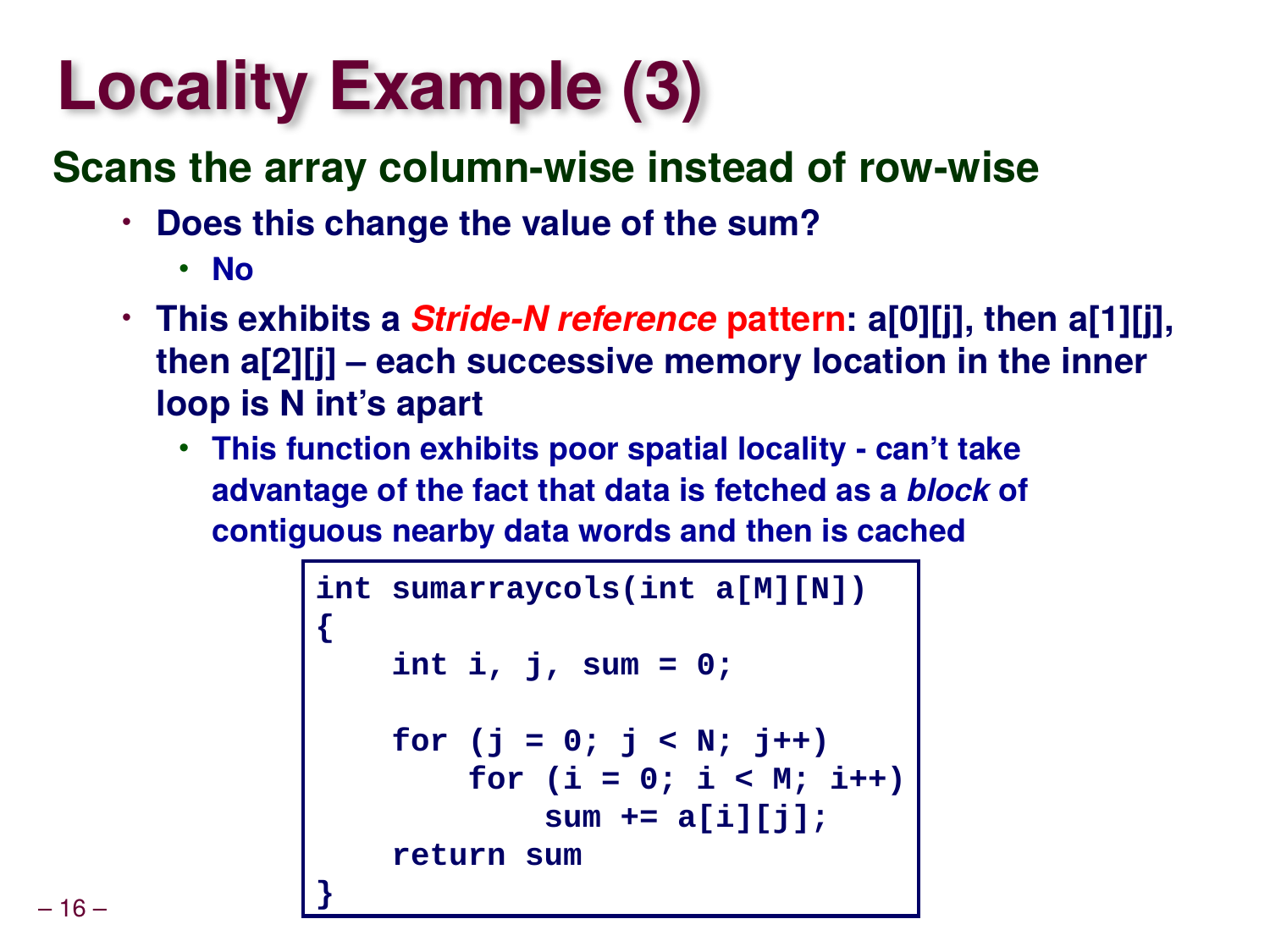

# Locality Example (3)
Scans the array column-wise instead of row-wise
Does this change the value of the sum?
No
This exhibits a Stride-N reference pattern: a[0][j], then a[1][j], then a[2][j] – each successive memory location in the inner loop is N int’s apart
This function exhibits poor spatial locality - can’t take advantage of the fact that data is fetched as a block of contiguous nearby data words and then is cached
int sumarraycols(int a[M][N])
{
    int i, j, sum = 0;

    for (j = 0; j < N; j++)
        for (i = 0; i < M; i++)
            sum += a[i][j];
    return sum
}